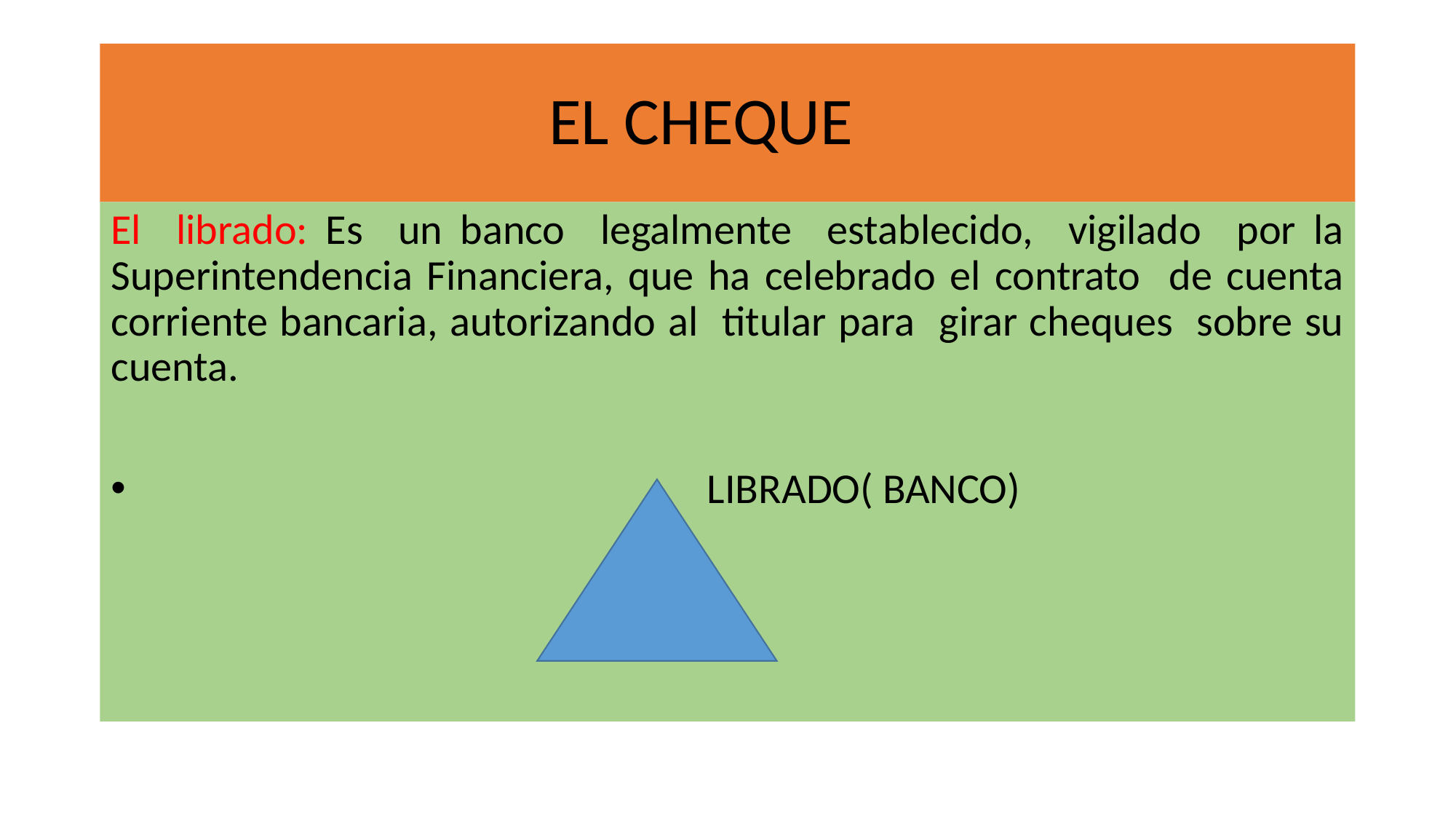

# EL CHEQUE
El  librado: Es  un banco  legalmente  establecido,  vigilado  por la Superintendencia Financiera, que ha celebrado el contrato  de cuenta corriente bancaria, autorizando al  titular para  girar cheques  sobre su cuenta.

                                                           LIBRADO( BANCO)